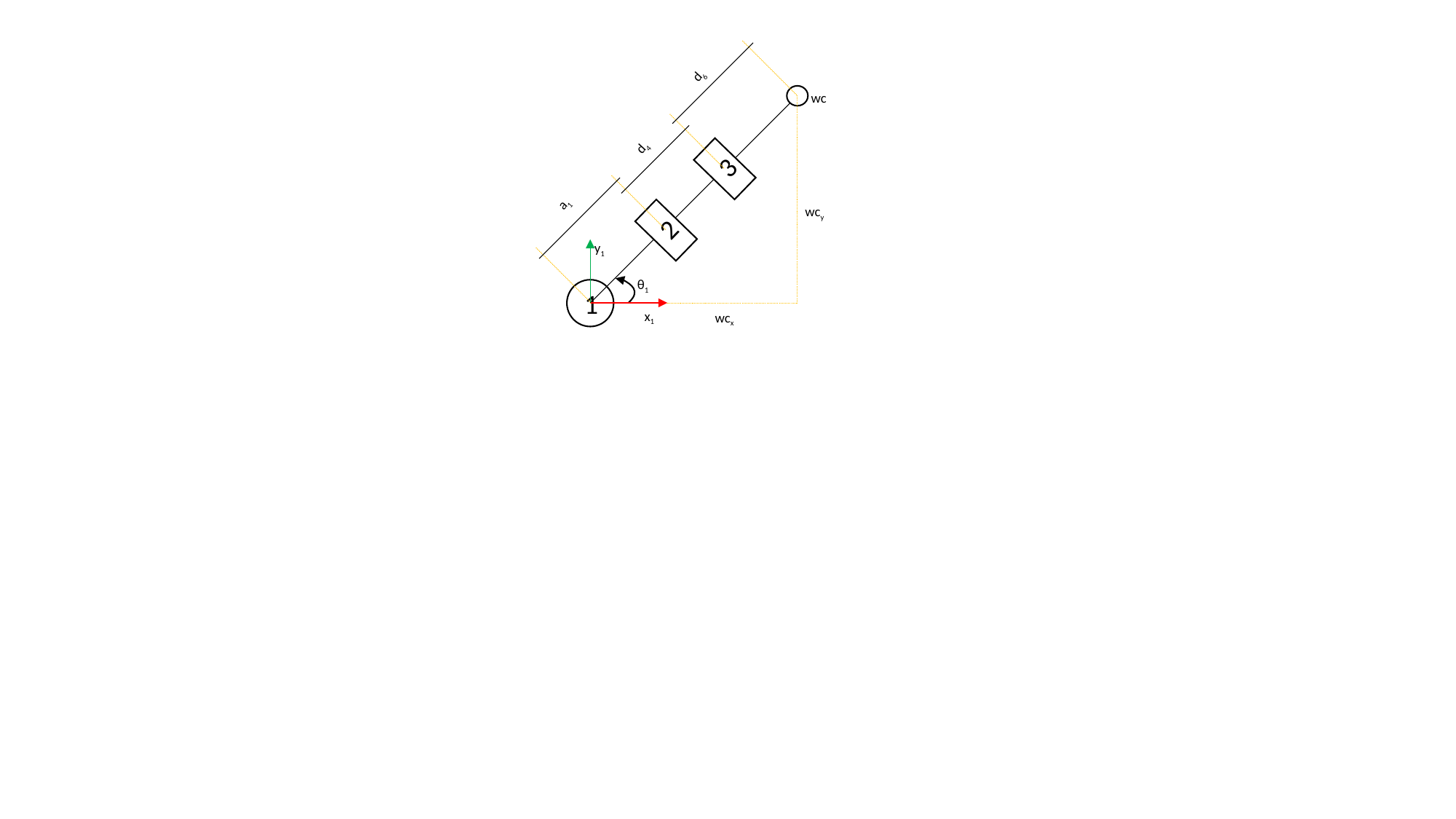

d6

wc
d4
3
a1
2
wcy
y1
θ1

1
x1
wcx